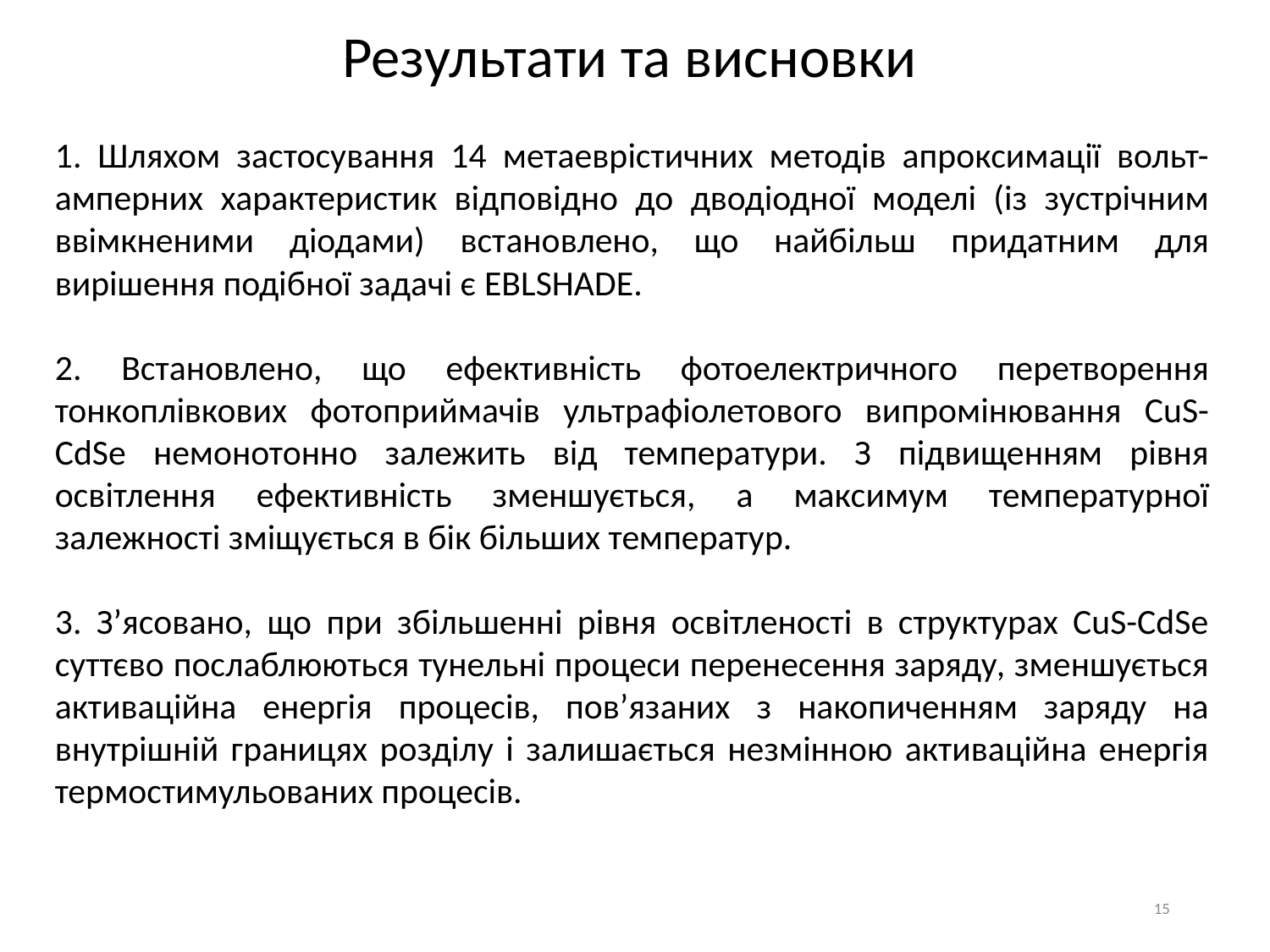

# Результати та висновки
1. Шляхом застосування 14 метаеврістичних методів апроксимації вольт-амперних характеристик відповідно до дводіодної моделі (із зустрічним ввімкненими діодами) встановлено, що найбільш придатним для вирішення подібної задачі є EBLSHADE.

2. Встановлено, що ефективність фотоелектричного перетворення тонкоплівкових фотоприймачів ультрафіолетового випромінювання CuS-CdSe немонотонно залежить від температури. З підвищенням рівня освітлення ефективність зменшується, а максимум температурної залежності зміщується в бік більших температур.

3. З’ясовано, що при збільшенні рівня освітленості в структурах CuS-CdSe суттєво послаблюються тунельні процеси перенесення заряду, зменшується активаційна енергія процесів, пов’язаних з накопиченням заряду на внутрішній границях розділу і залишається незмінною активаційна енергія термостимульованих процесів.
15